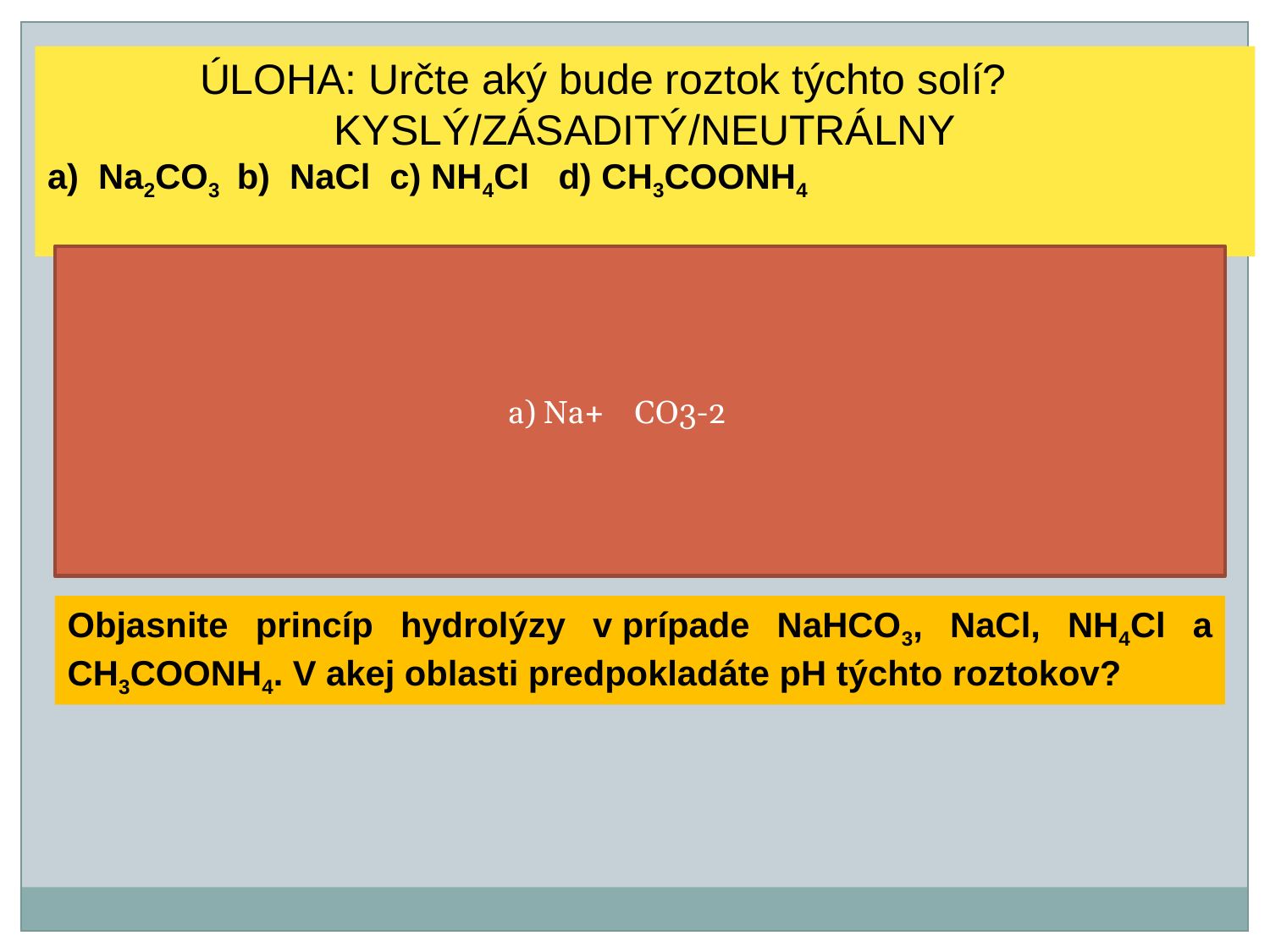

ÚLOHA: Určte aký bude roztok týchto solí?        KYSLÝ/ZÁSADITÝ/NEUTRÁLNY
a)  Na2CO3   b)  NaCl  c) NH4Cl   d) CH3COONH4

a) Na+    CO3-2
Objasnite princíp hydrolýzy v prípade NaHCO3, NaCl, NH4Cl a CH3COONH4. V akej oblasti predpokladáte pH týchto roztokov?